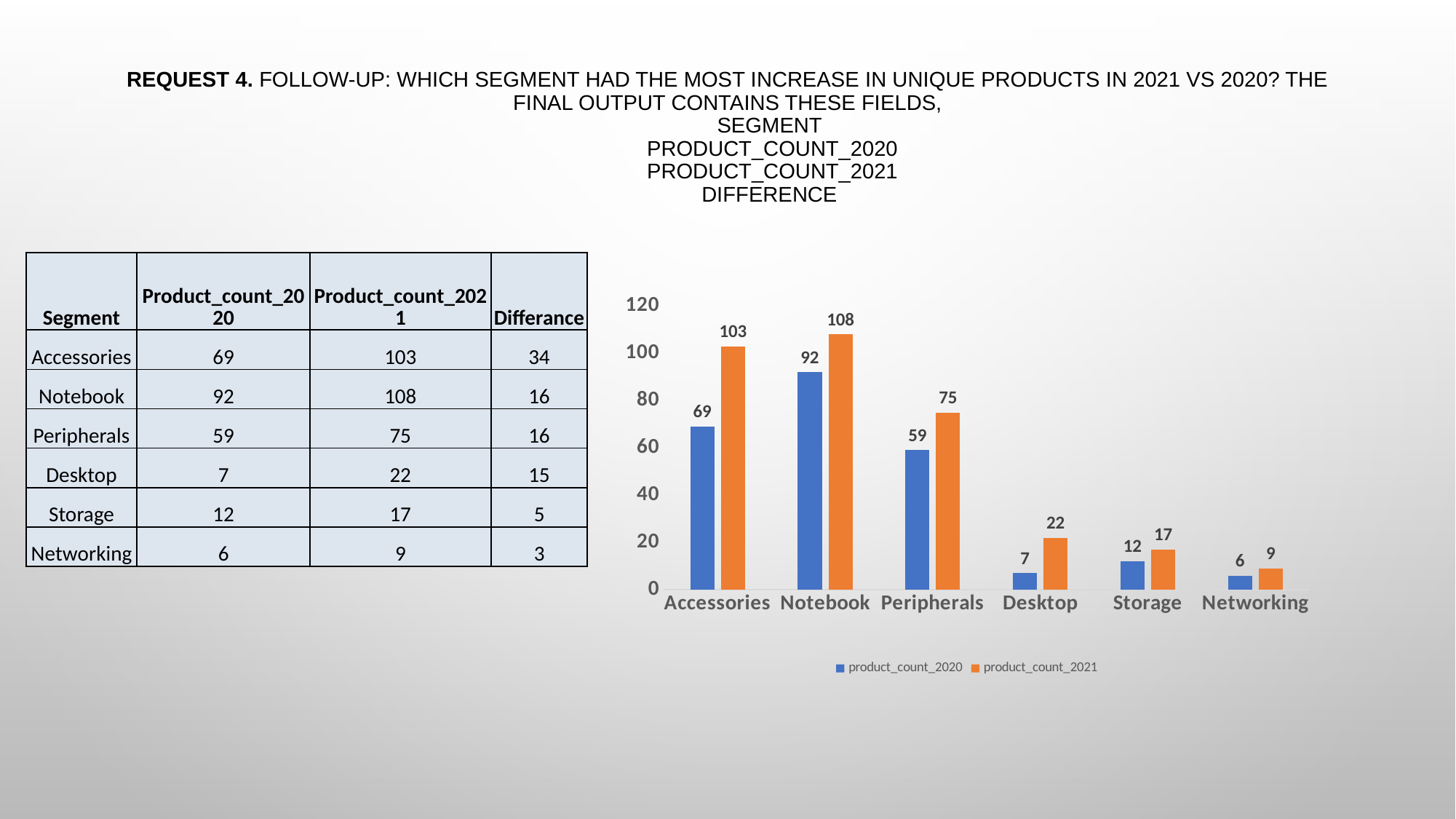

# Request 4. Follow-up: Which segment had the most increase in unique products in 2021 vs 2020? The final output contains these fields, segment product_count_2020 product_count_2021 difference

### Chart

| Category | product_count_2020 | product_count_2021 |
|---|---|---|
| Accessories | 69.0 | 103.0 |
| Notebook | 92.0 | 108.0 |
| Peripherals | 59.0 | 75.0 |
| Desktop | 7.0 | 22.0 |
| Storage | 12.0 | 17.0 |
| Networking | 6.0 | 9.0 |
| Segment | Product\_count\_2020 | Product\_count\_2021 | Differance |
| --- | --- | --- | --- |
| Accessories | 69 | 103 | 34 |
| Notebook | 92 | 108 | 16 |
| Peripherals | 59 | 75 | 16 |
| Desktop | 7 | 22 | 15 |
| Storage | 12 | 17 | 5 |
| Networking | 6 | 9 | 3 |